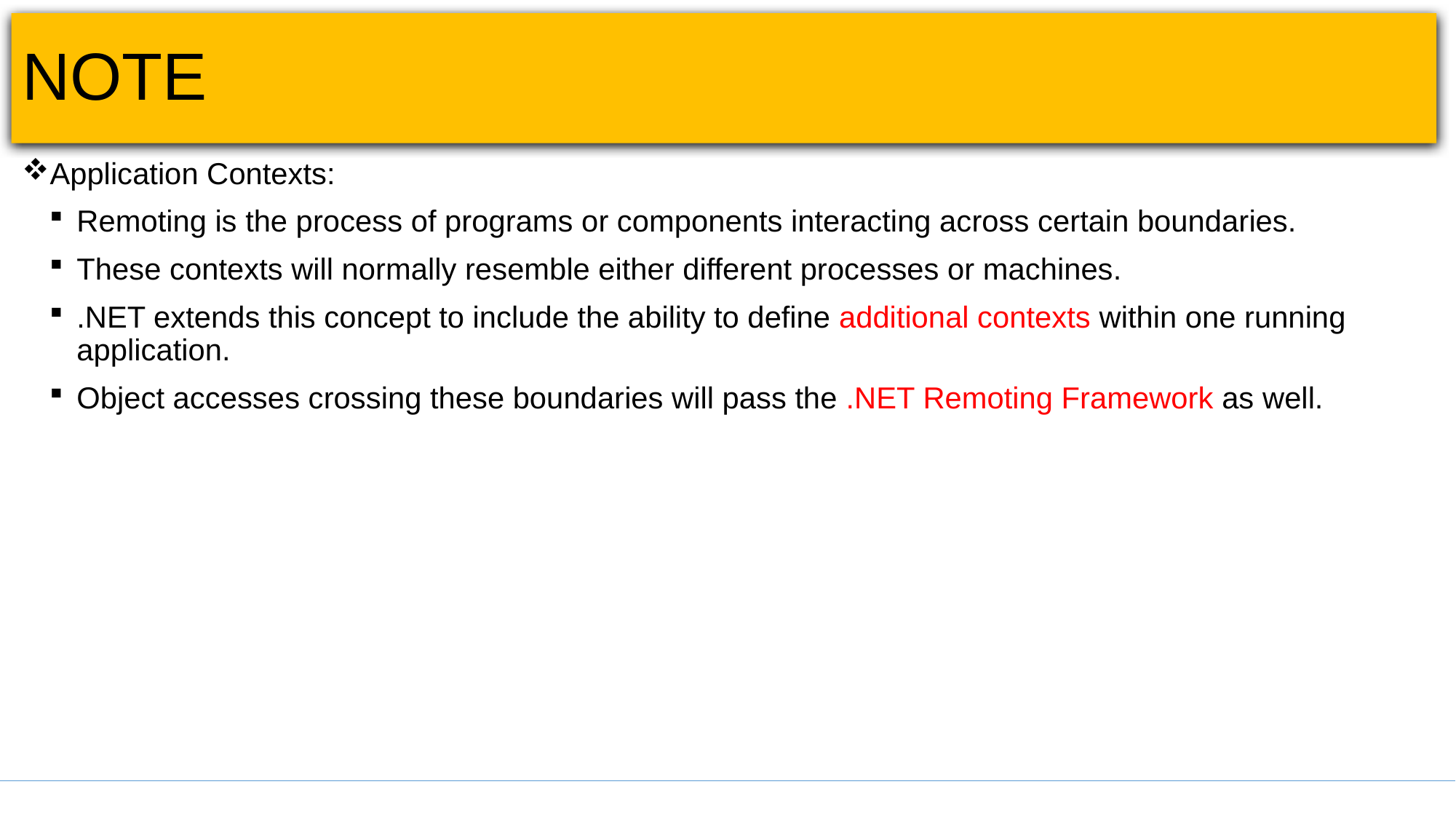

# NOTE
Application Contexts:
Remoting is the process of programs or components interacting across certain boundaries.
These contexts will normally resemble either different processes or machines.
.NET extends this concept to include the ability to define additional contexts within one running application.
Object accesses crossing these boundaries will pass the .NET Remoting Framework as well.